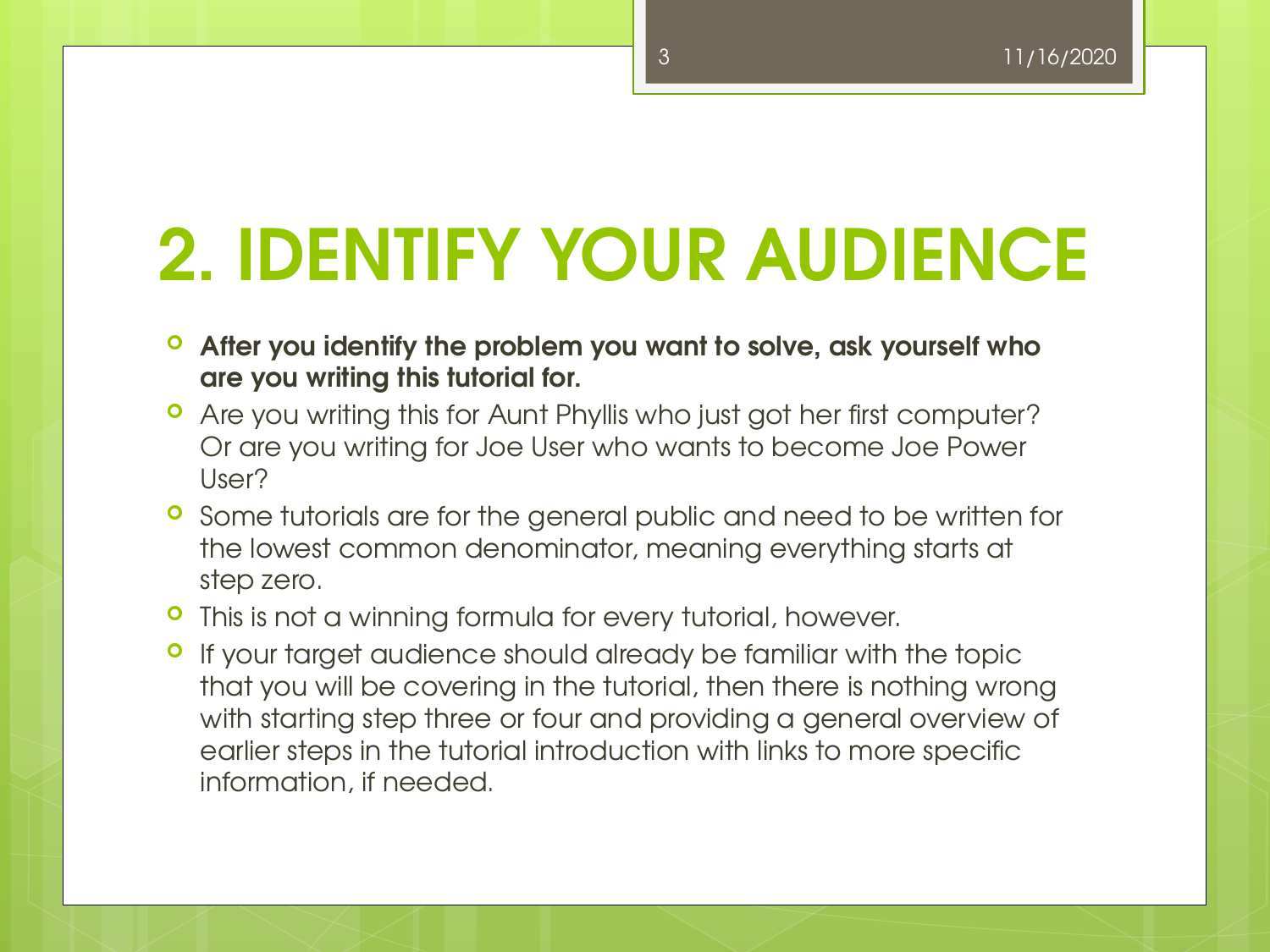

3
11/16/2020
# 2. IDENTIFY YOUR AUDIENCE
After you identify the problem you want to solve, ask yourself who are you writing this tutorial for.
Are you writing this for Aunt Phyllis who just got her first computer? Or are you writing for Joe User who wants to become Joe Power User?
Some tutorials are for the general public and need to be written for the lowest common denominator, meaning everything starts at step zero.
This is not a winning formula for every tutorial, however.
If your target audience should already be familiar with the topic that you will be covering in the tutorial, then there is nothing wrong with starting step three or four and providing a general overview of earlier steps in the tutorial introduction with links to more specific information, if needed.